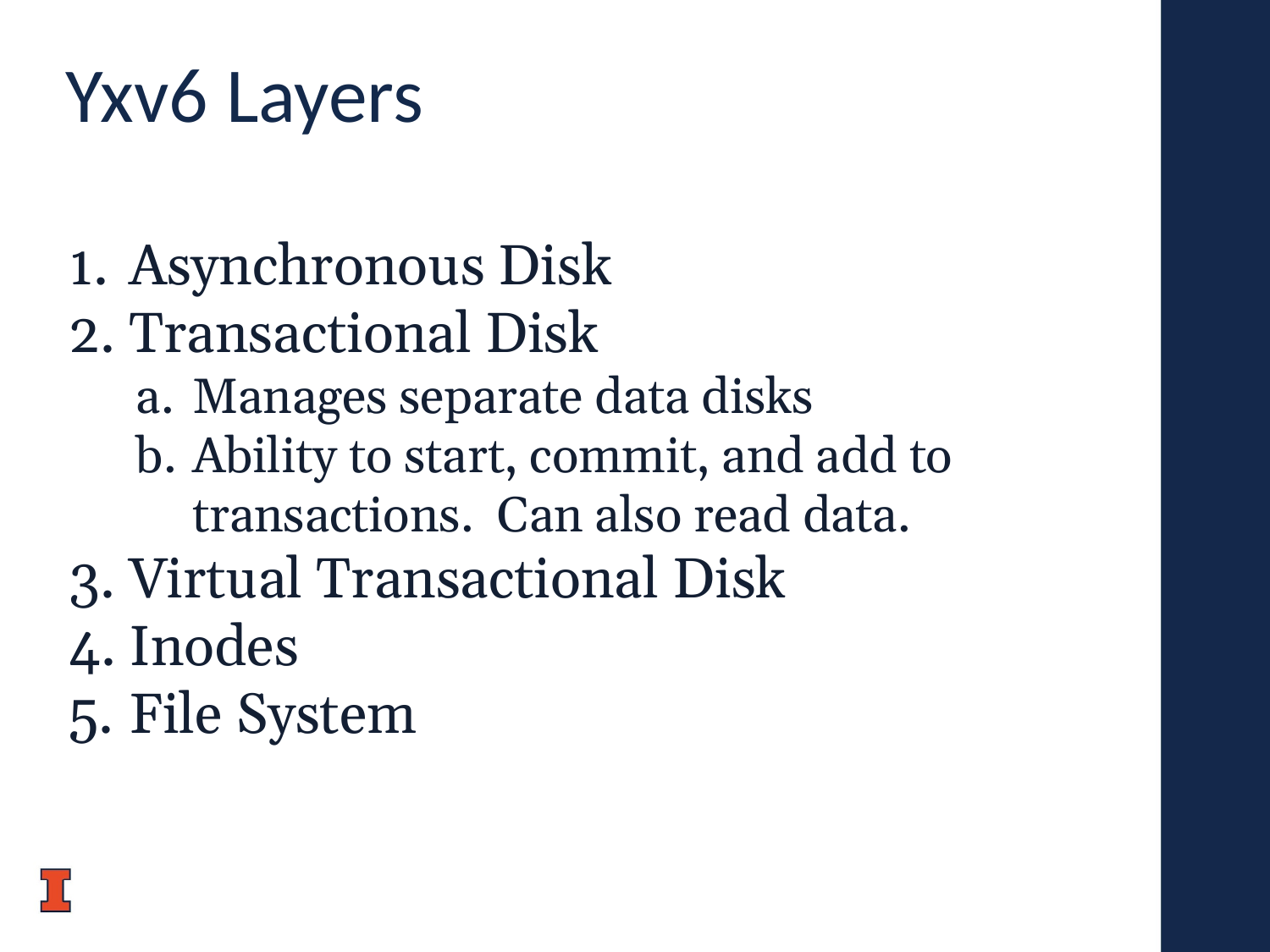

# Yxv6 Layers
Asynchronous Disk
Transactional Disk
Manages separate data disks
Ability to start, commit, and add to transactions.  Can also read data.
Virtual Transactional Disk
Inodes
File System